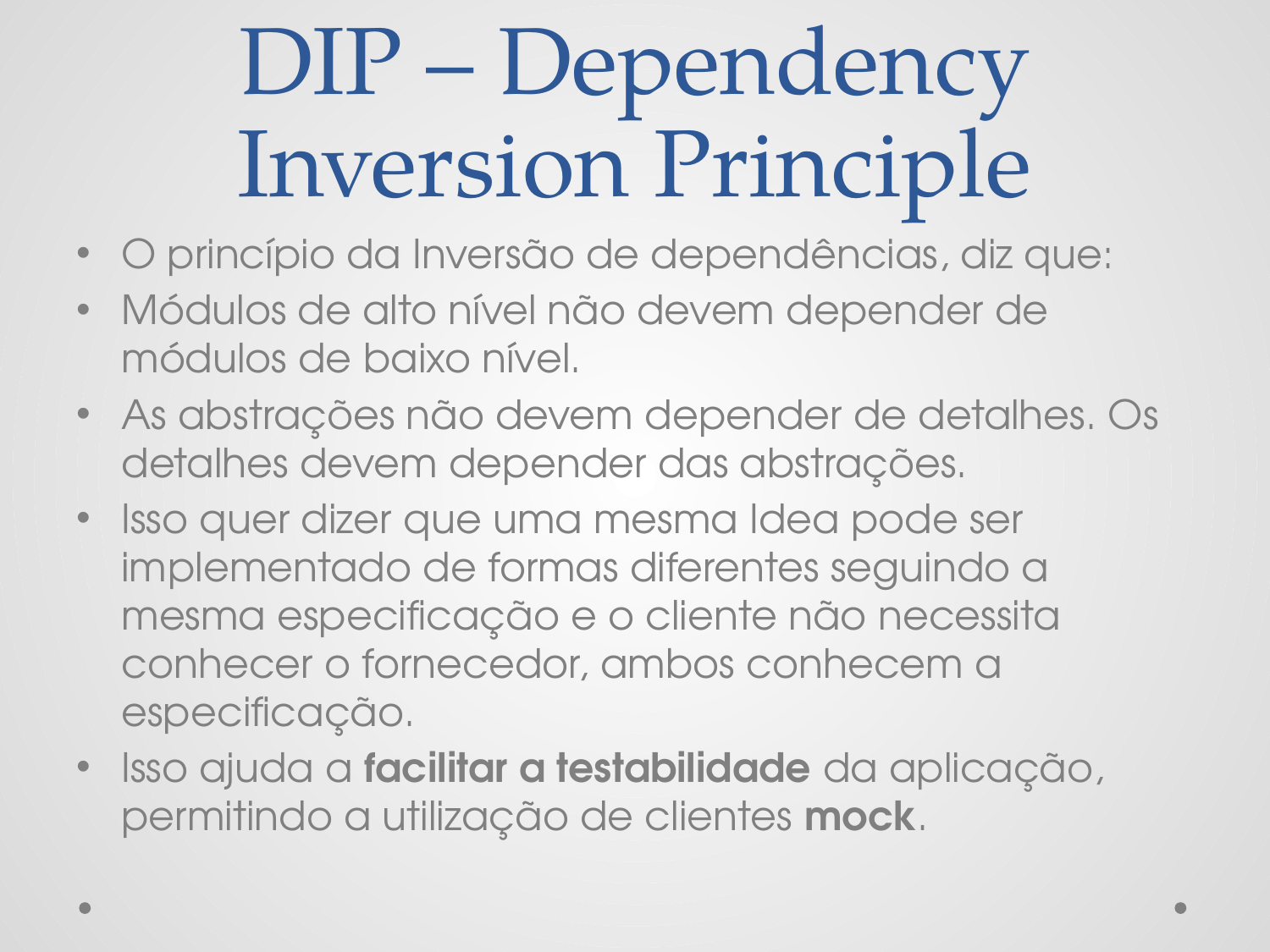

# DIP – Dependency Inversion Principle
O princípio da Inversão de dependências, diz que:
Módulos de alto nível não devem depender de módulos de baixo nível.
As abstrações não devem depender de detalhes. Os detalhes devem depender das abstrações.
Isso quer dizer que uma mesma Idea pode ser implementado de formas diferentes seguindo a mesma especificação e o cliente não necessita conhecer o fornecedor, ambos conhecem a especificação.
Isso ajuda a facilitar a testabilidade da aplicação, permitindo a utilização de clientes mock.